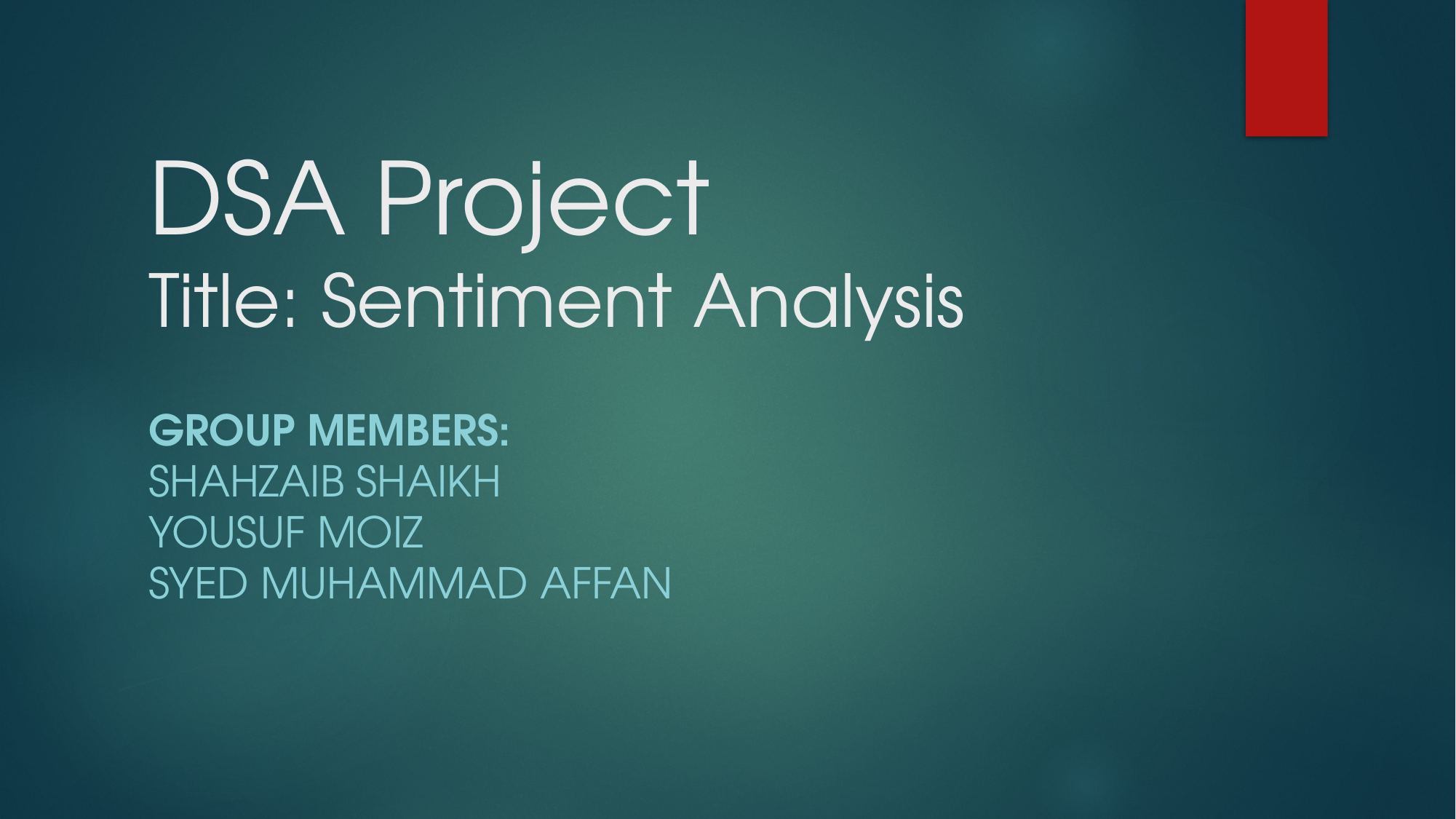

# DSA Project Title: Sentiment Analysis
Group Members:
Shahzaib Shaikh
Yousuf Moiz
Syed Muhammad Affan